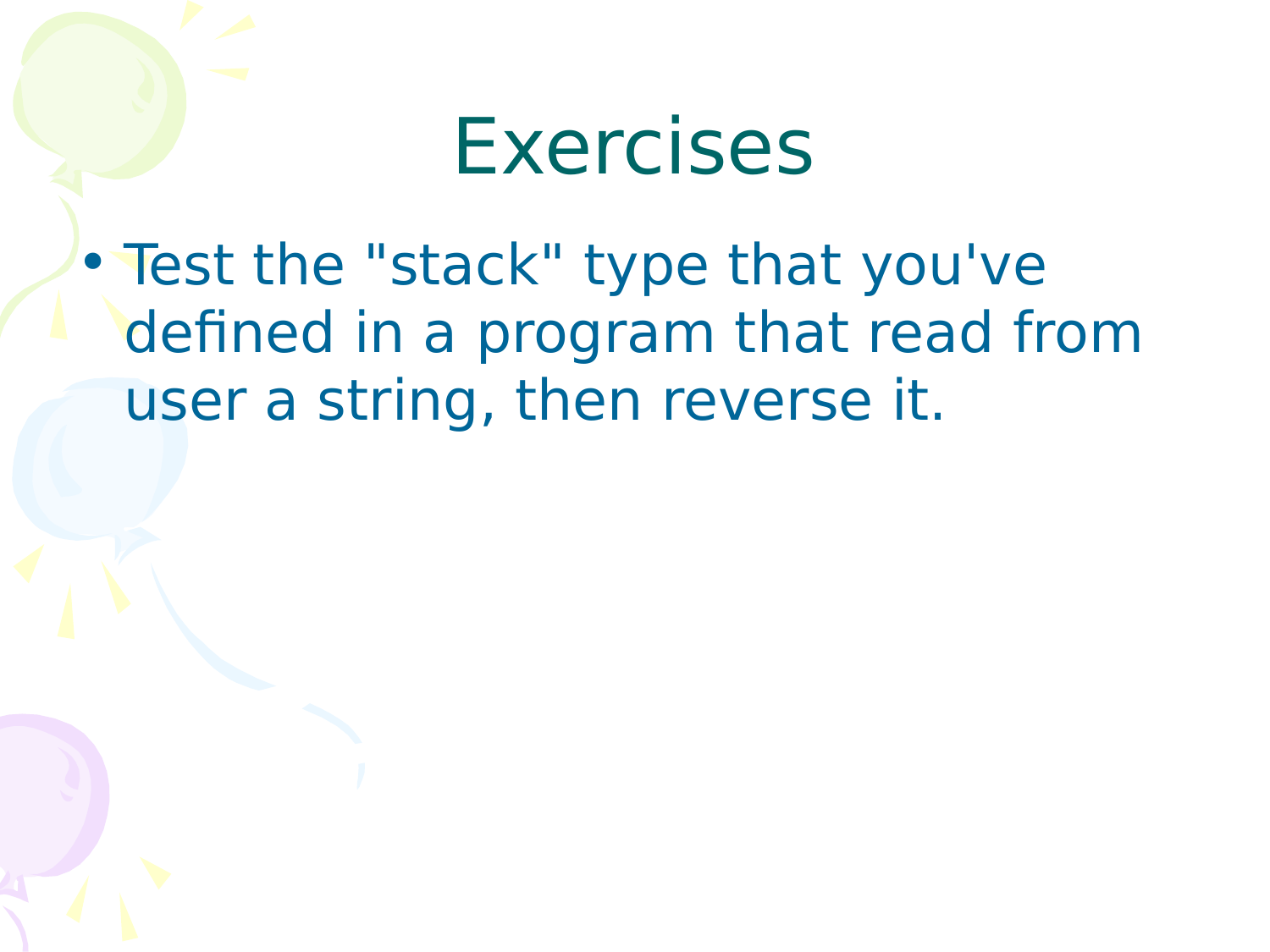

# Exercises
Test the "stack" type that you've defined in a program that read from user a string, then reverse it.